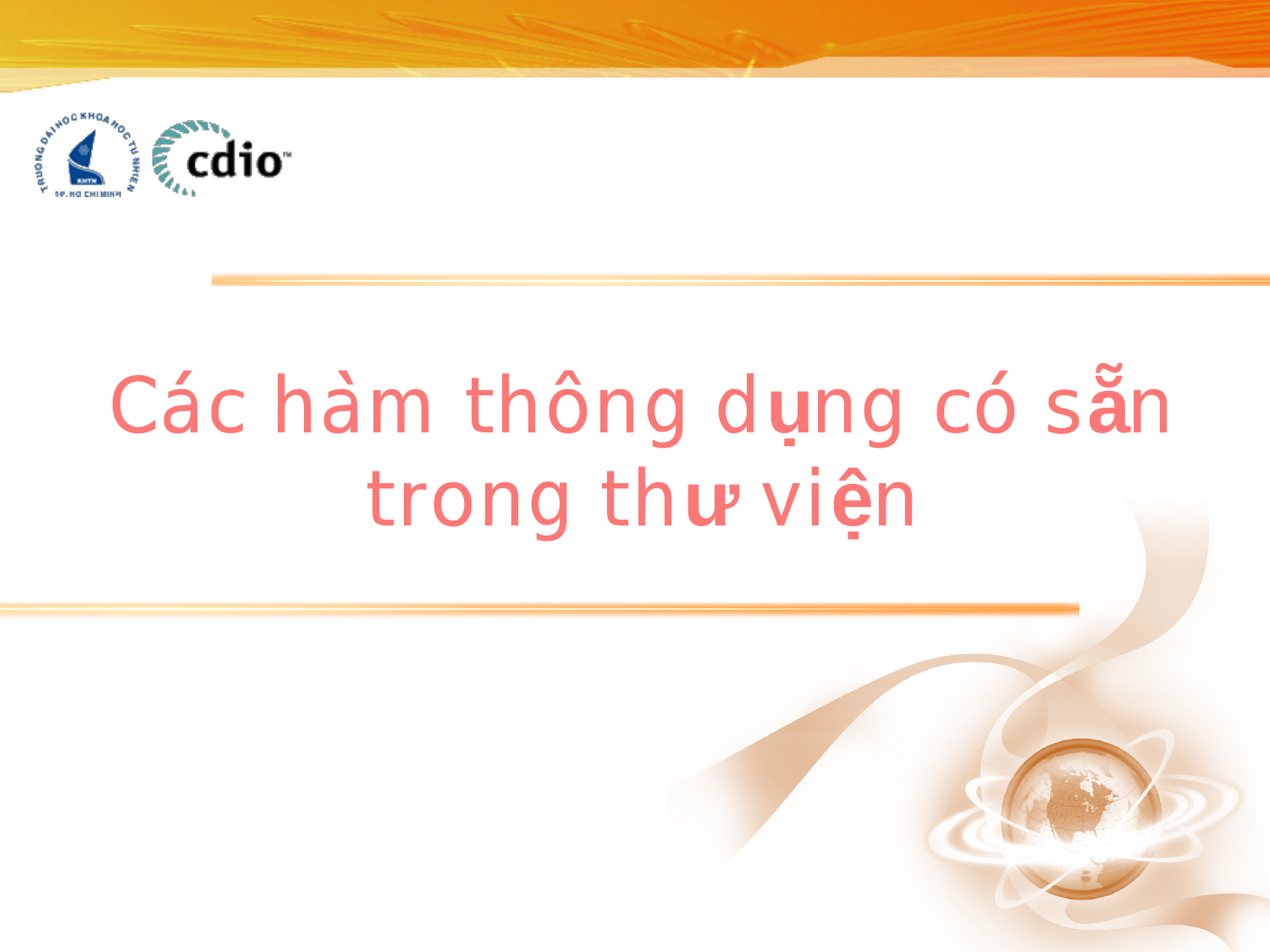

# Các hàm thông dụng có sẵn trong thư viện